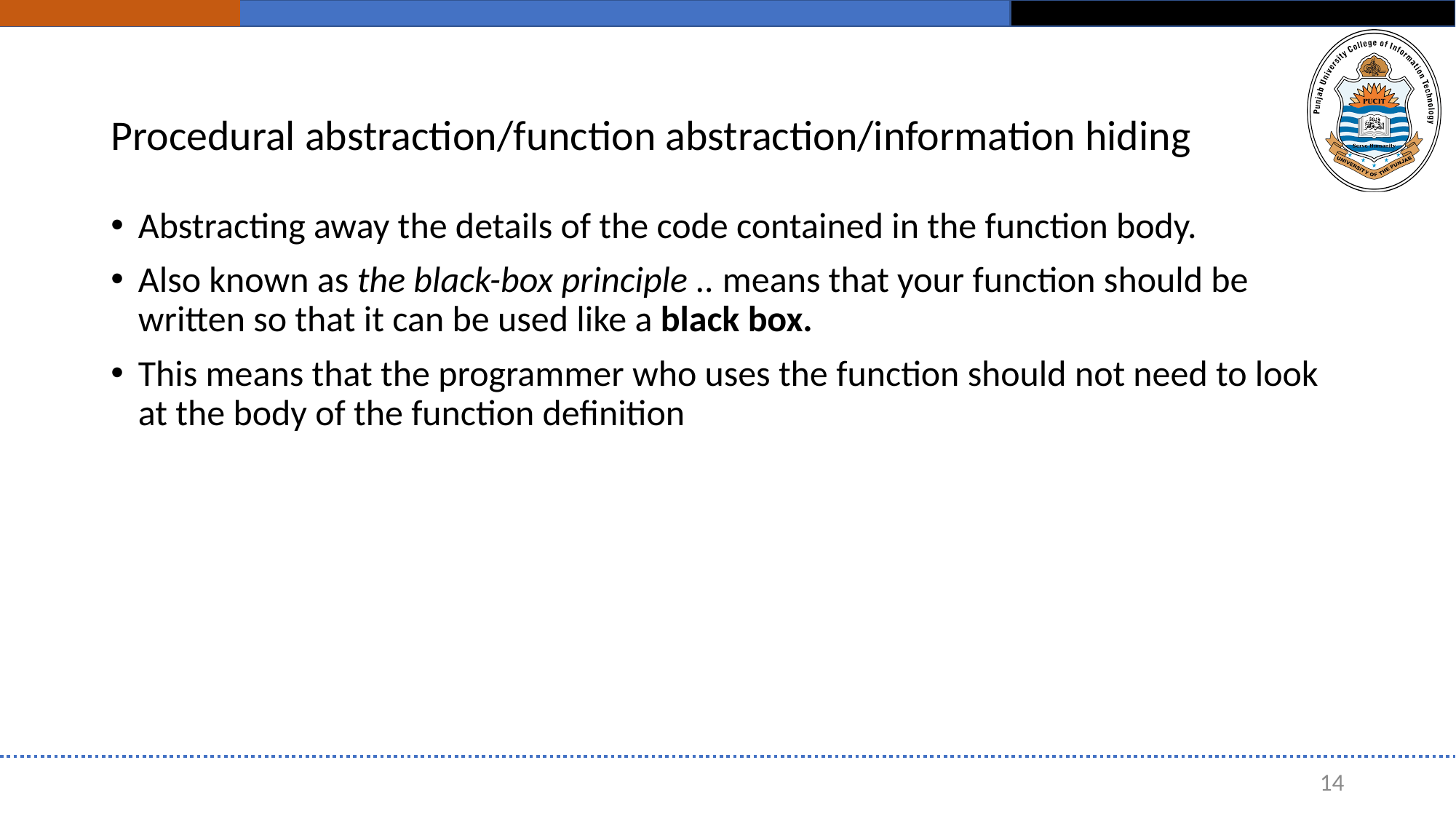

# Procedural abstraction/function abstraction/information hiding
Abstracting away the details of the code contained in the function body.
Also known as the black-box principle .. means that your function should be written so that it can be used like a black box.
This means that the programmer who uses the function should not need to look at the body of the function definition
14